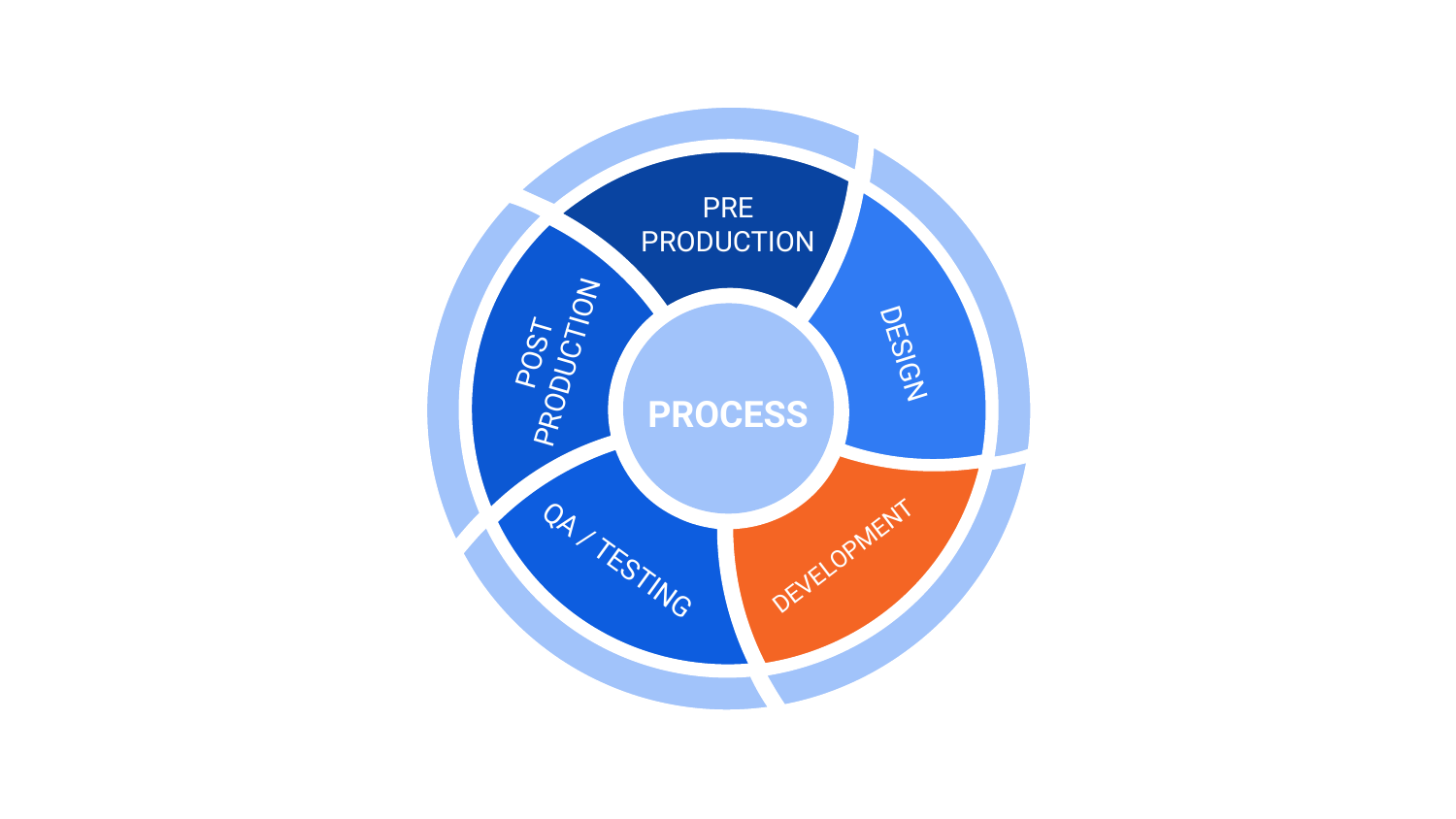

PRE
PRODUCTION

DESIGN

POST
PRODUCTION

PROCESS

DEVELOPMENT

QA / TESTING